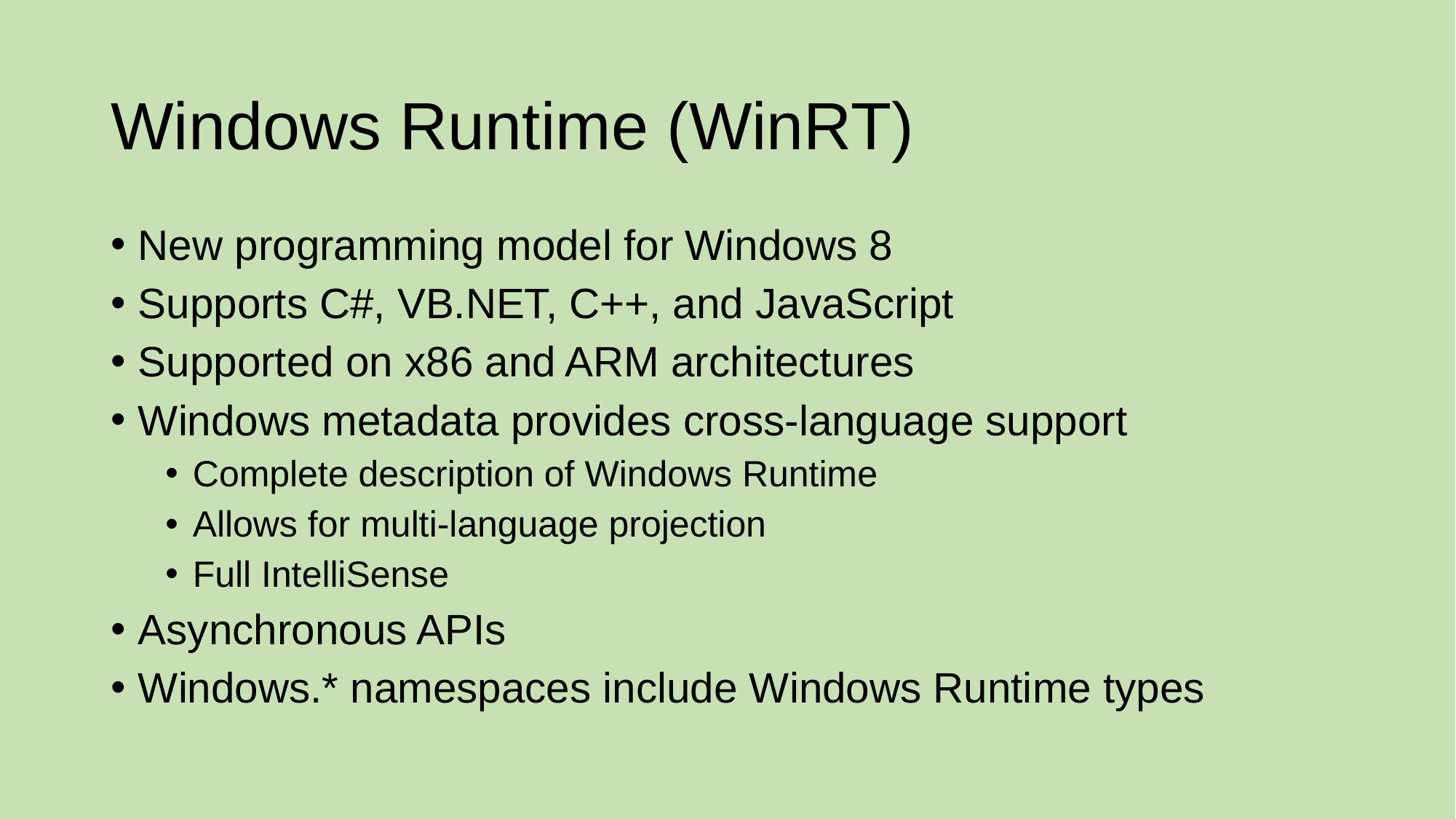

# Windows Runtime (WinRT)
New programming model for Windows 8
Supports C#, VB.NET, C++, and JavaScript
Supported on x86 and ARM architectures
Windows metadata provides cross-language support
Complete description of Windows Runtime
Allows for multi-language projection
Full IntelliSense
Asynchronous APIs
Windows.* namespaces include Windows Runtime types